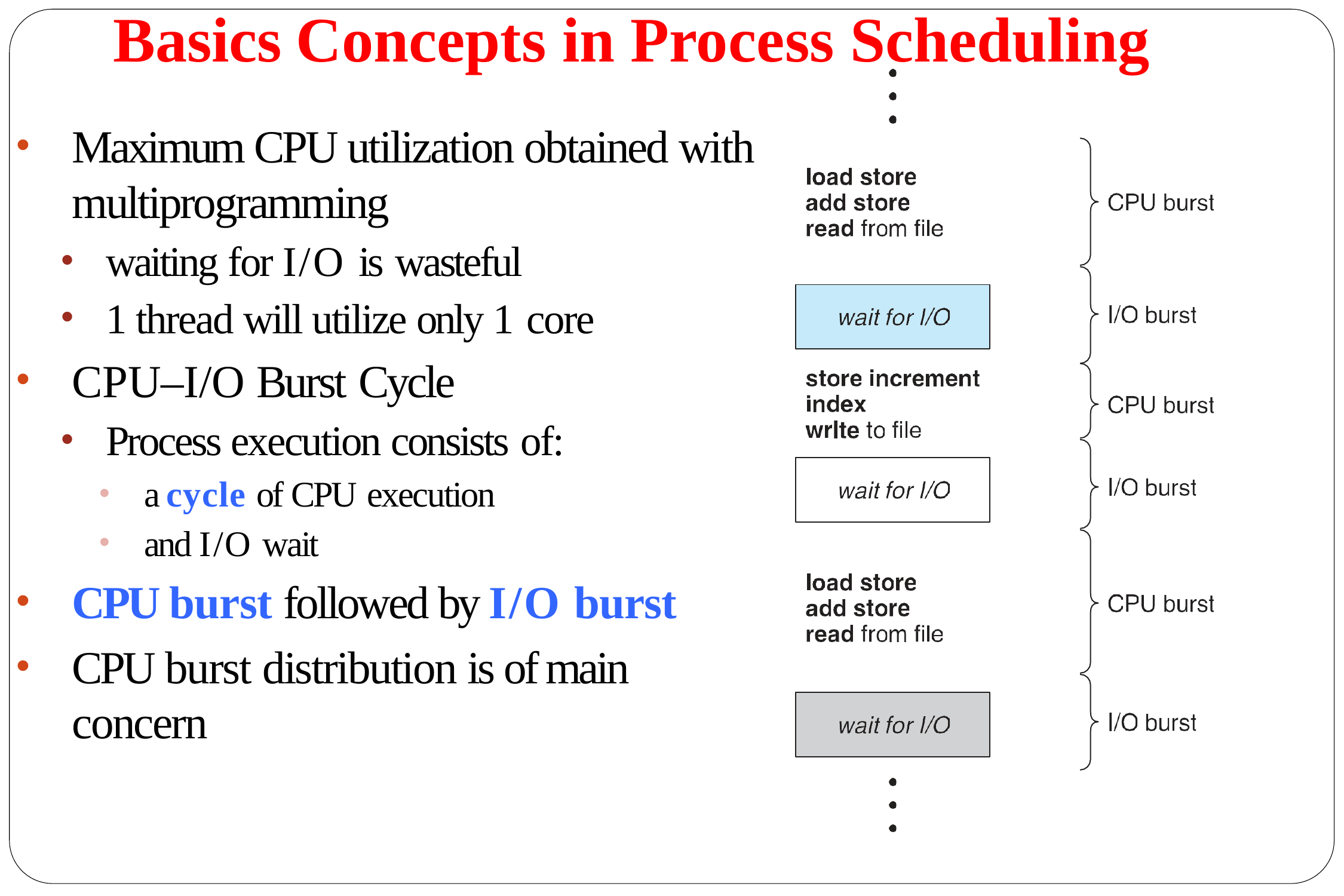

# Basics	Concepts in Process Scheduling

Maximum CPU utilization obtained with  multiprogramming
waiting for I/O is wasteful
1 thread will utilize only 1 core
CPU–I/O Burst Cycle
Process execution consists of:
a cycle of CPU execution
and I/O wait
CPU burst followed by I/O burst
CPU burst distribution is of main  concern

49